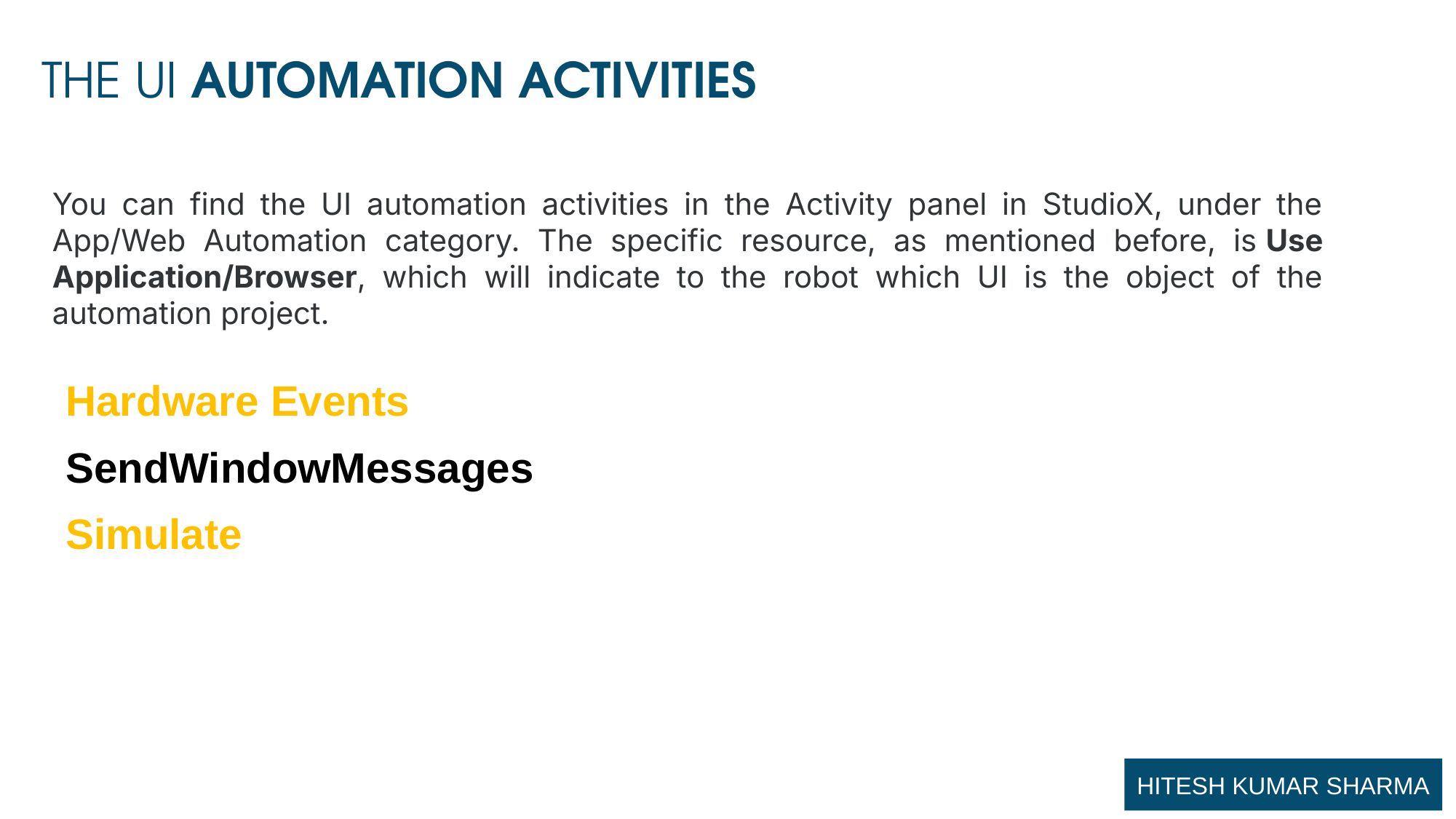

THE UI AUTOMATION ACTIVITIES

You can find the UI automation activities in the Activity panel in StudioX, under the App/Web Automation category. The specific resource, as mentioned before, is Use Application/Browser, which will indicate to the robot which UI is the object of the automation project.
Hardware Events
SendWindowMessages
Simulate
HITESH KUMAR SHARMA
11